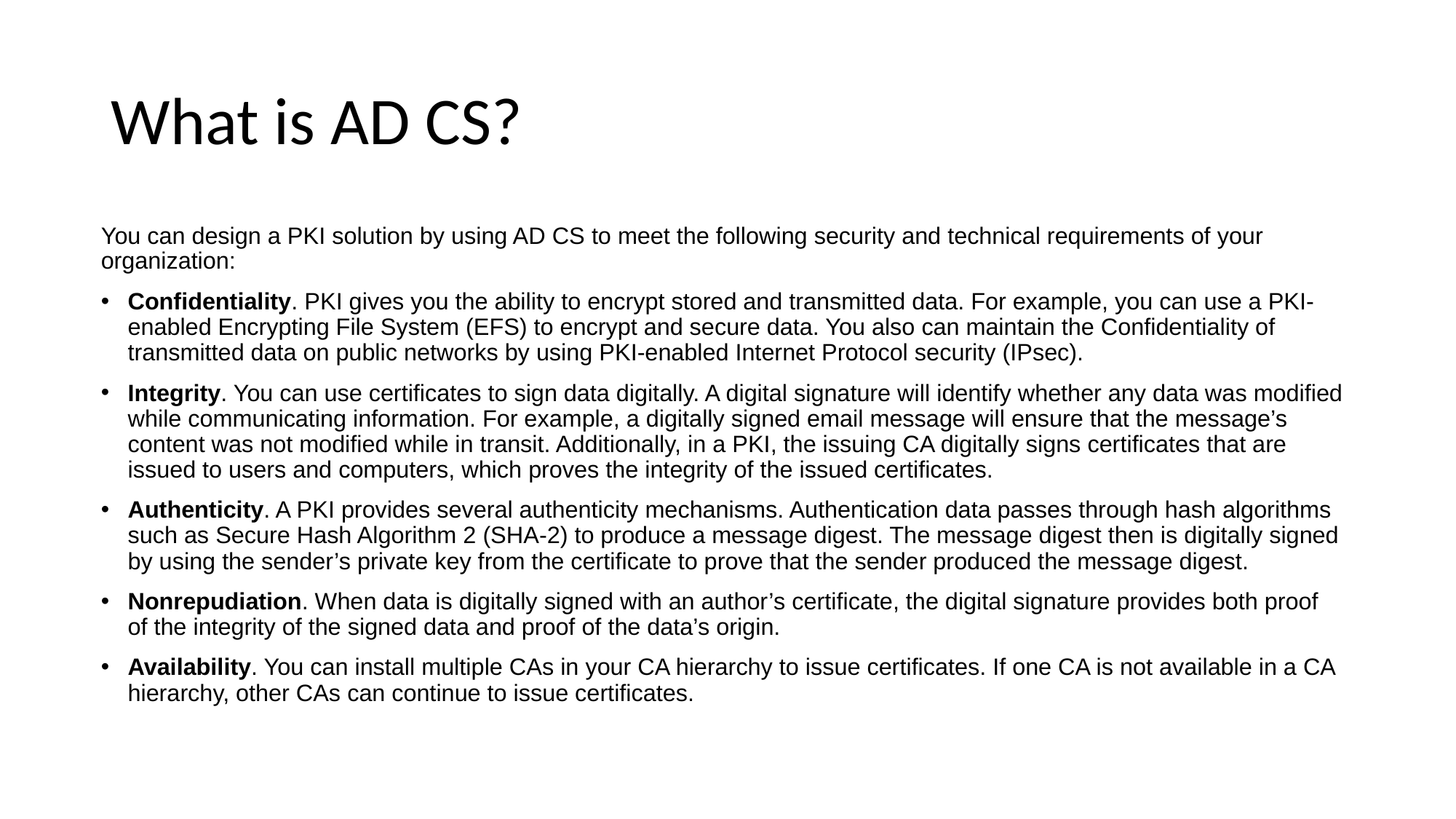

# What is AD CS?
You can design a PKI solution by using AD CS to meet the following security and technical requirements of your organization:
Confidentiality. PKI gives you the ability to encrypt stored and transmitted data. For example, you can use a PKI-enabled Encrypting File System (EFS) to encrypt and secure data. You also can maintain the Confidentiality of transmitted data on public networks by using PKI-enabled Internet Protocol security (IPsec).
Integrity. You can use certificates to sign data digitally. A digital signature will identify whether any data was modified while communicating information. For example, a digitally signed email message will ensure that the message’s content was not modified while in transit. Additionally, in a PKI, the issuing CA digitally signs certificates that are issued to users and computers, which proves the integrity of the issued certificates.
Authenticity. A PKI provides several authenticity mechanisms. Authentication data passes through hash algorithms such as Secure Hash Algorithm 2 (SHA-2) to produce a message digest. The message digest then is digitally signed by using the sender’s private key from the certificate to prove that the sender produced the message digest.
Nonrepudiation. When data is digitally signed with an author’s certificate, the digital signature provides both proof of the integrity of the signed data and proof of the data’s origin.
Availability. You can install multiple CAs in your CA hierarchy to issue certificates. If one CA is not available in a CA hierarchy, other CAs can continue to issue certificates.